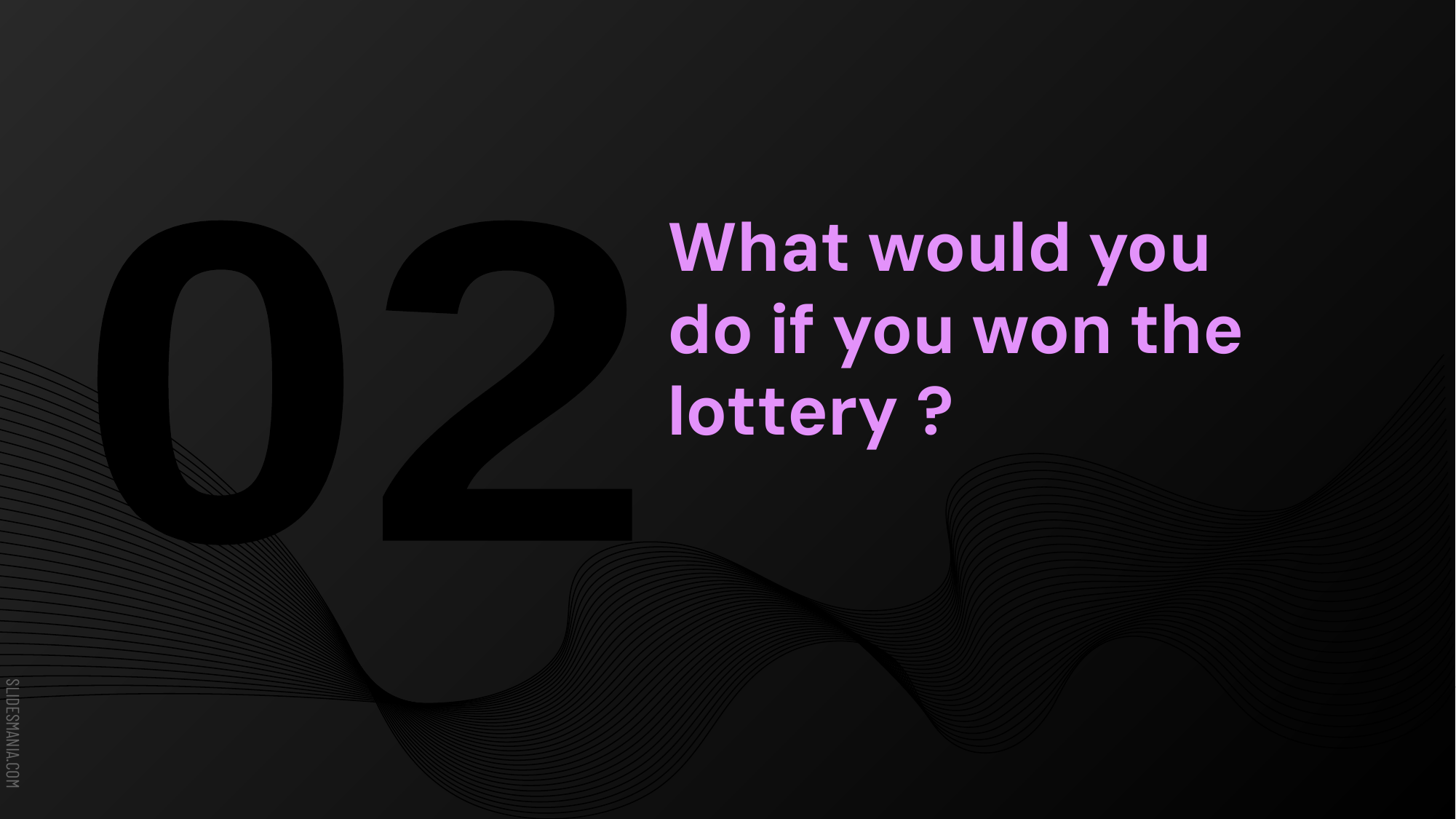

What would you do if you won the lottery ?
02